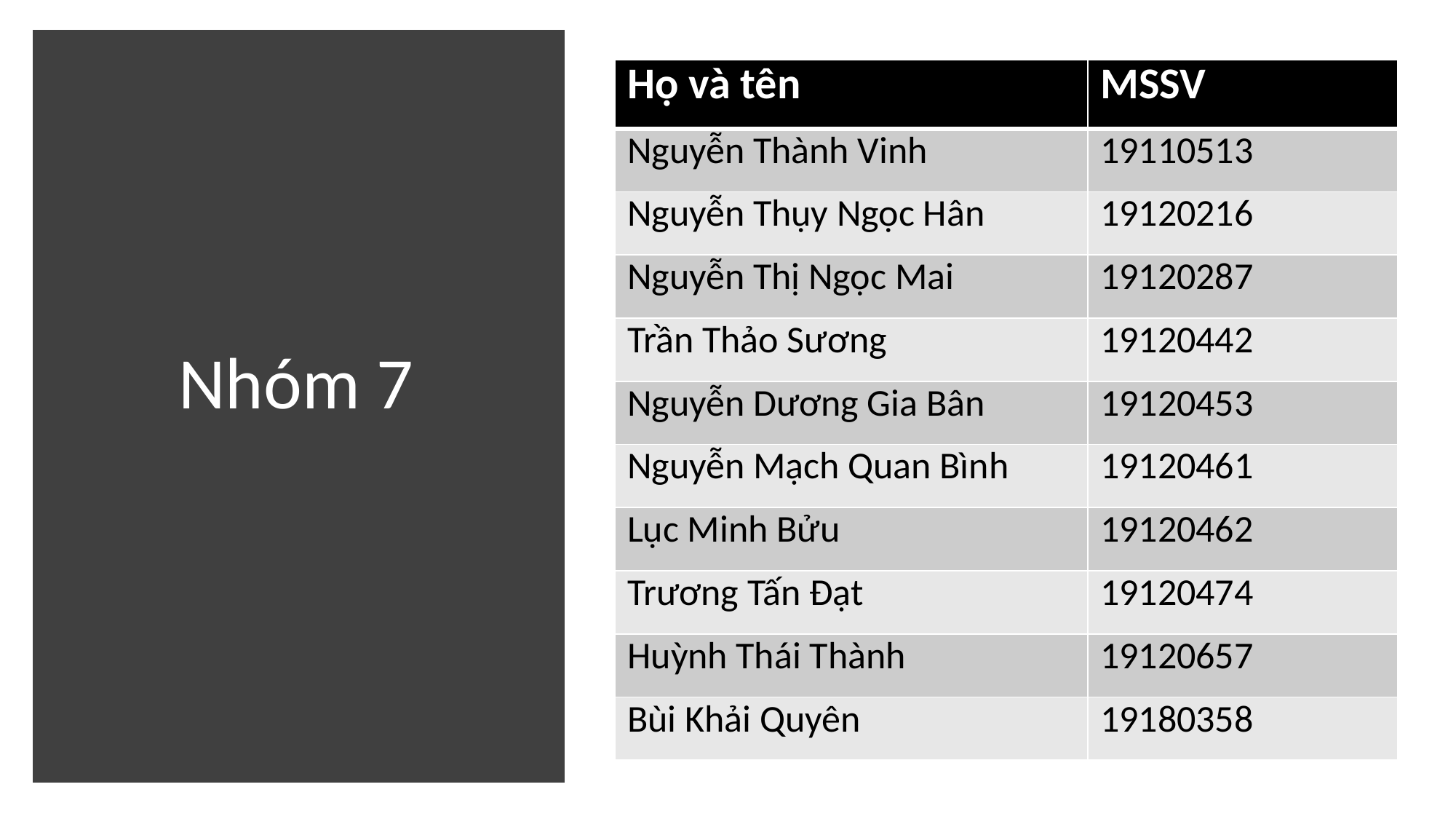

| Họ và tên | MSSV |
| --- | --- |
| Nguyễn Thành Vinh | 19110513 |
| Nguyễn Thụy Ngọc Hân | 19120216 |
| Nguyễn Thị Ngọc Mai | 19120287 |
| Trần Thảo Sương | 19120442 |
| Nguyễn Dương Gia Bân | 19120453 |
| Nguyễn Mạch Quan Bình | 19120461 |
| Lục Minh Bửu | 19120462 |
| Trương Tấn Đạt | 19120474 |
| Huỳnh Thái Thành | 19120657 |
| Bùi Khải Quyên | 19180358 |
# Nhóm 7